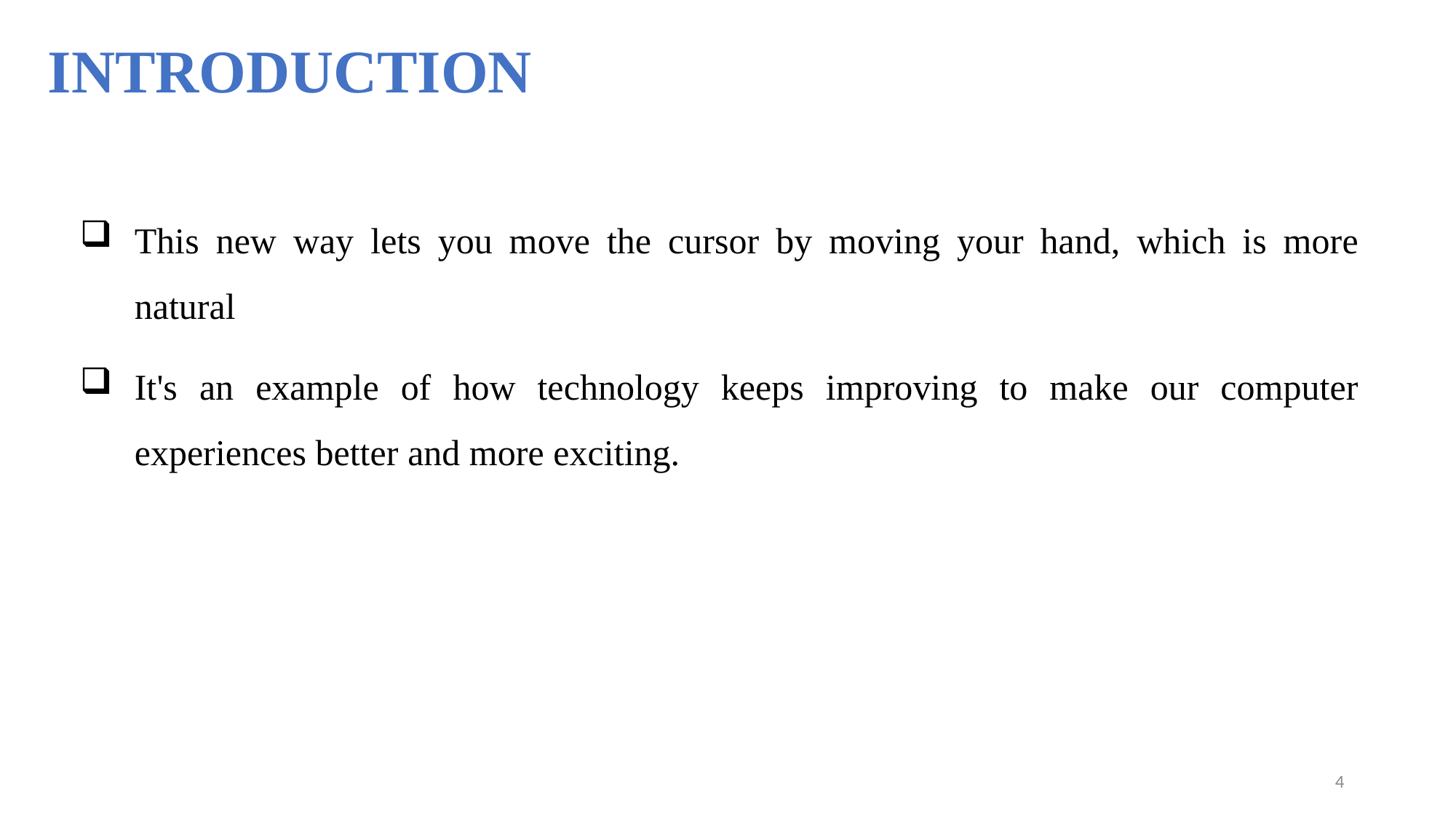

# INTRODUCTION
This new way lets you move the cursor by moving your hand, which is more natural
It's an example of how technology keeps improving to make our computer experiences better and more exciting.
4